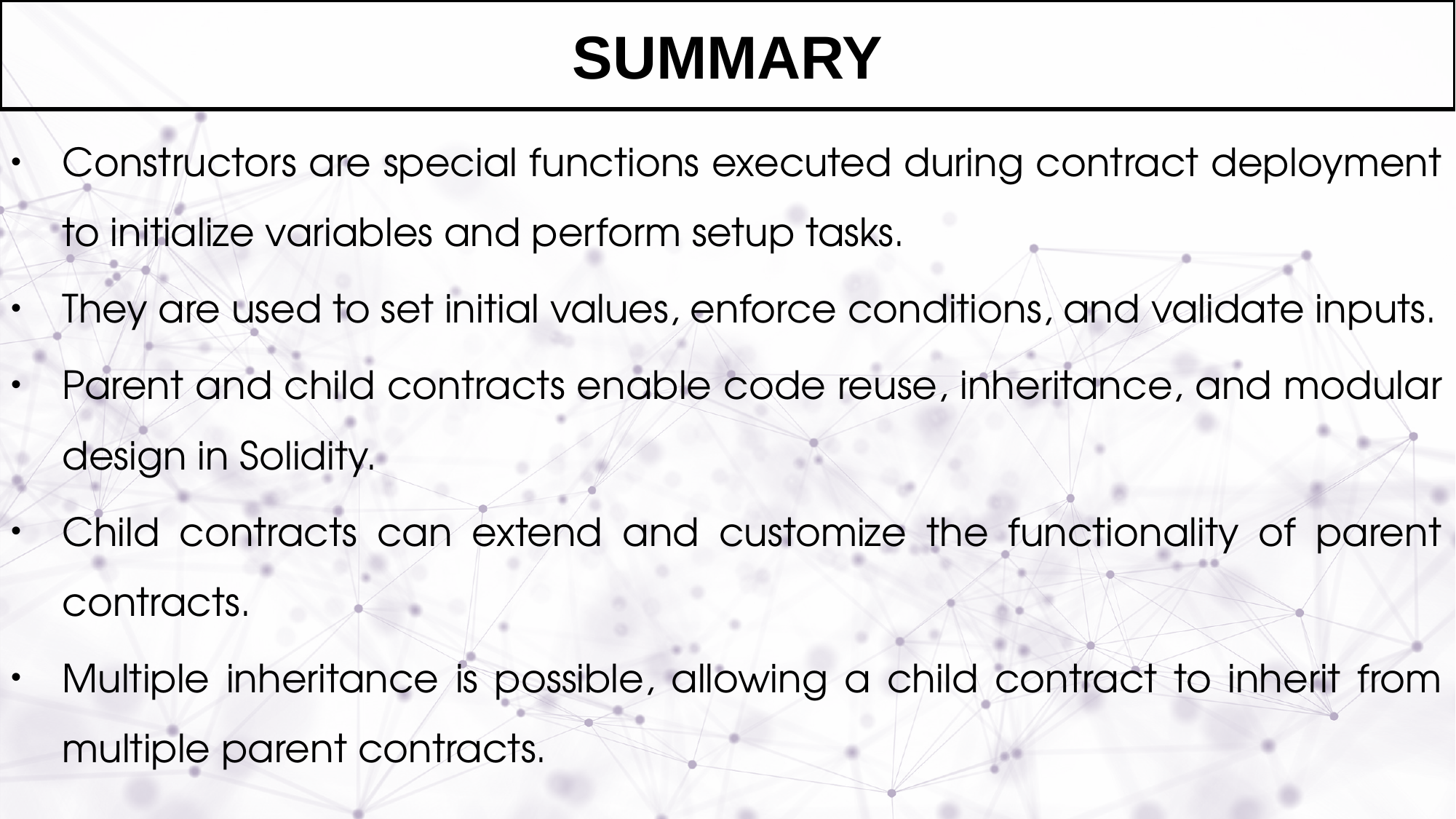

# SUMMARY
Constructors are special functions executed during contract deployment to initialize variables and perform setup tasks.
They are used to set initial values, enforce conditions, and validate inputs.
Parent and child contracts enable code reuse, inheritance, and modular design in Solidity.
Child contracts can extend and customize the functionality of parent contracts.
Multiple inheritance is possible, allowing a child contract to inherit from multiple parent contracts.